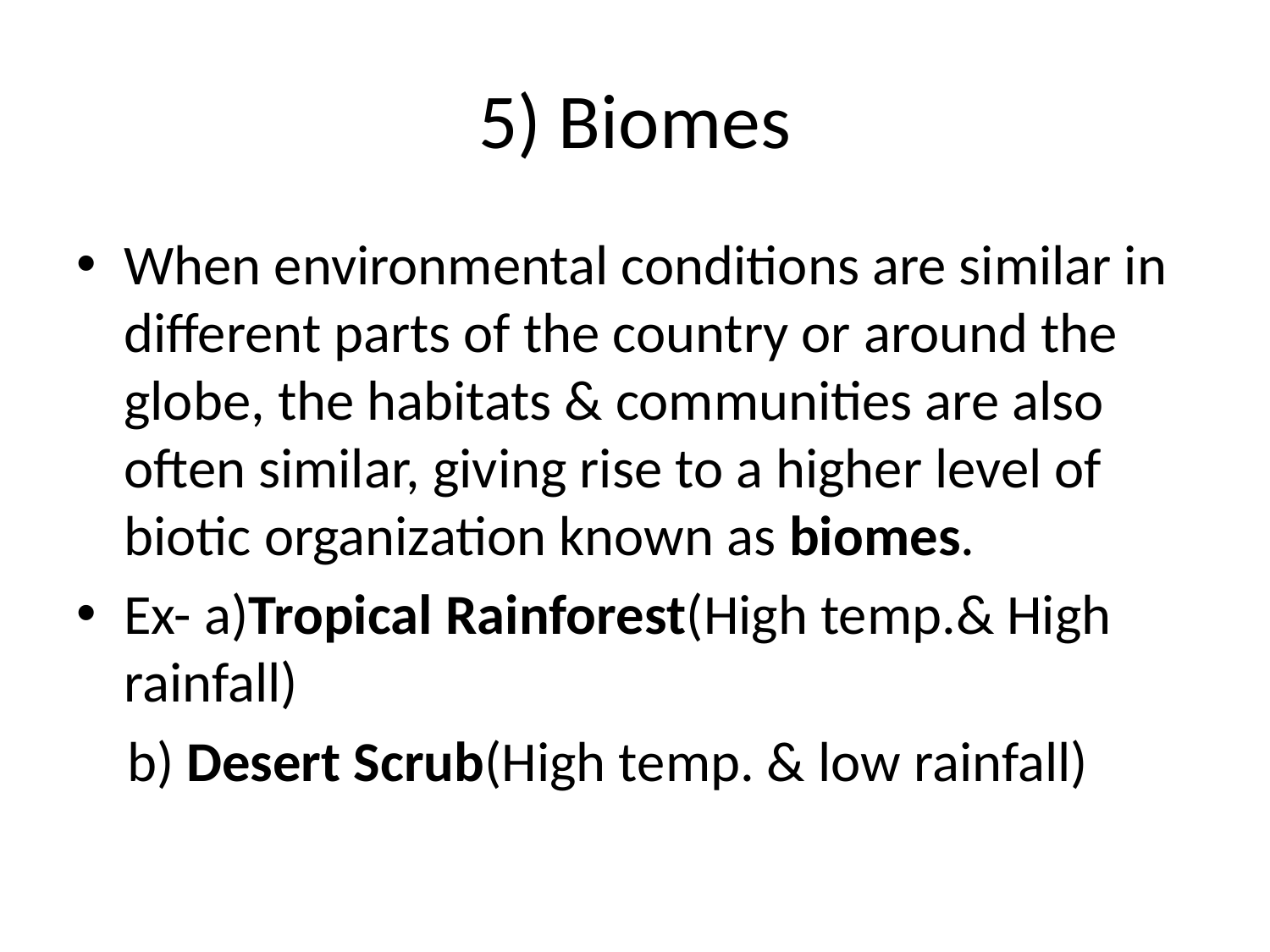

# 5) Biomes
When environmental conditions are similar in different parts of the country or around the globe, the habitats & communities are also often similar, giving rise to a higher level of biotic organization known as biomes.
Ex- a)Tropical Rainforest(High temp.& High rainfall)
    b) Desert Scrub(High temp. & low rainfall)